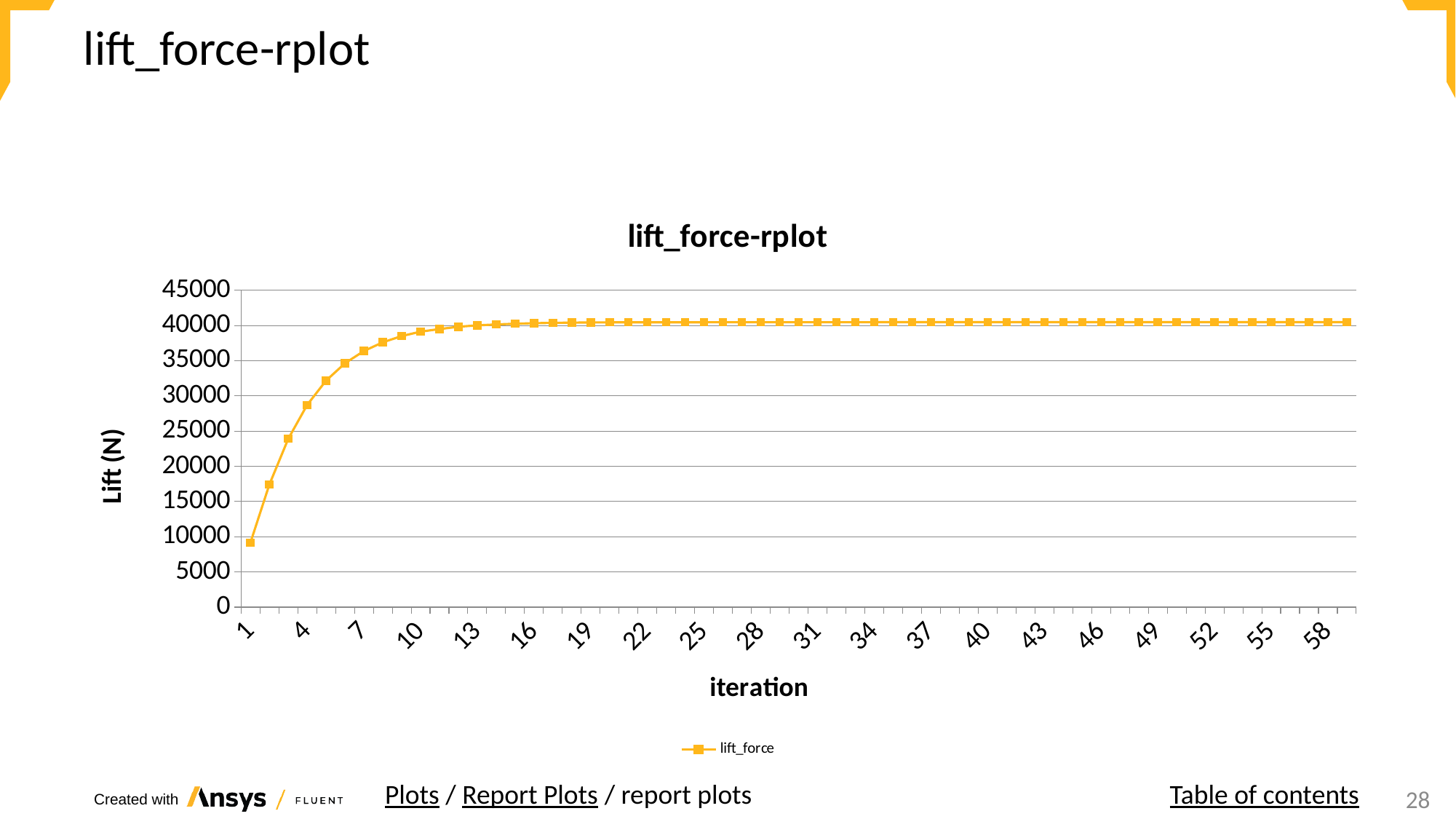

# lift_force-rplot

### Chart: lift_force-rplot

| Category | lift_force |
|---|---|
| 1.0 | 9156.1726 |
| 2.0 | 17394.348 |
| 3.0 | 23898.181 |
| 4.0 | 28714.013 |
| 5.0 | 32163.123 |
| 6.0 | 34623.629 |
| 7.0 | 36366.817 |
| 8.0 | 37607.305 |
| 9.0 | 38488.79 |
| 10.0 | 39115.736 |
| 11.0 | 39483.637 |
| 12.0 | 39813.868 |
| 13.0 | 40006.969 |
| 14.0 | 40140.748 |
| 15.0 | 40242.859 |
| 16.0 | 40312.593 |
| 17.0 | 40362.418 |
| 18.0 | 40402.358 |
| 19.0 | 40424.851 |
| 20.0 | 40435.531 |
| 21.0 | 40440.805 |
| 22.0 | 40442.996 |
| 23.0 | 40444.229 |
| 24.0 | 40445.261 |
| 25.0 | 40446.614 |
| 26.0 | 40448.25 |
| 27.0 | 40450.07 |
| 28.0 | 40451.884 |
| 29.0 | 40453.57 |
| 30.0 | 40455.037 |
| 31.0 | 40456.257 |
| 32.0 | 40457.299 |
| 33.0 | 40458.04 |
| 34.0 | 40458.554 |
| 35.0 | 40458.897 |
| 36.0 | 40459.118 |
| 37.0 | 40459.255 |
| 38.0 | 40459.335 |
| 39.0 | 40459.38 |
| 40.0 | 40459.404 |
| 41.0 | 40459.416 |
| 42.0 | 40459.422 |
| 43.0 | 40459.425 |
| 44.0 | 40459.426 |
| 45.0 | 40459.425 |
| 46.0 | 40459.423 |
| 47.0 | 40459.418 |
| 48.0 | 40459.412 |
| 49.0 | 40459.403 |
| 50.0 | 40459.393 |
| 51.0 | 40459.381 |
| 52.0 | 40459.368 |
| 53.0 | 40459.355 |
| 54.0 | 40459.341 |
| 55.0 | 40459.327 |
| 56.0 | 40459.314 |
| 57.0 | 40459.302 |
| 58.0 | 40459.29 |
| 59.0 | 40459.279 |
Plots / Report Plots / report plots
Table of contents
28